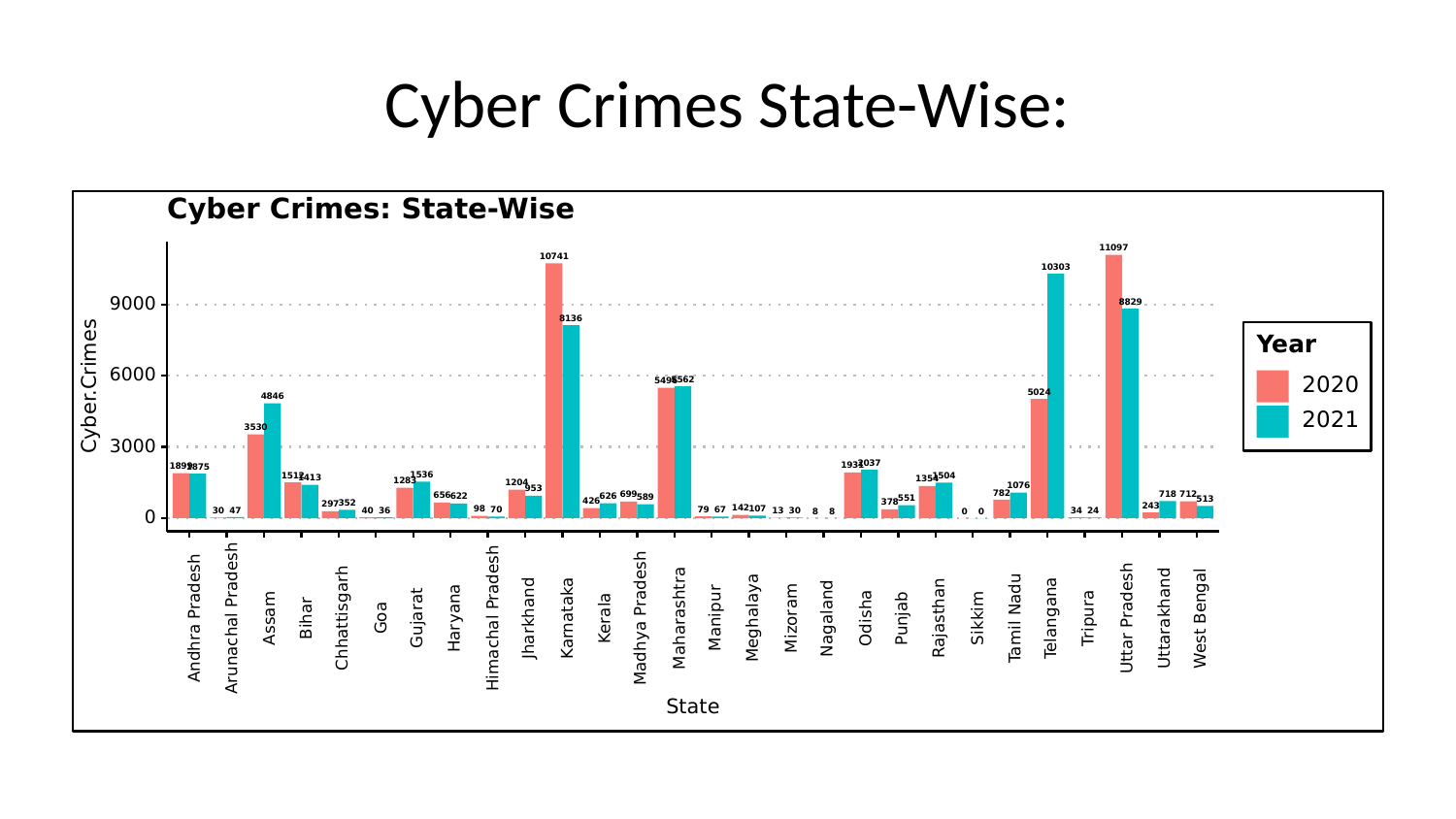

# Cyber Crimes State-Wise:

Cyber Crimes: State-Wise

11097
10741

10303

9000
8829

8136

Year
6000

5562
Cyber.Crimes
2020
5496

5024
4846

2021
3530

3000

2037
1931
1899
1875

1536

1512
1504

1413
1354
1283
1204

1076

953

782
718
712
699

656
626
622
589
551

513
426
378

352

297

243

142
107

98
79
70
67
40
47
36
34
30
30
24

13
8
8
0
0

0

Chhattisgarh
Gujarat
Madhya Pradesh
Manipur
Meghalaya
Nagaland
Punjab
Rajasthan
Telangana
Tripura
West Bengal
Jharkhand
Haryana
Andhra Pradesh
Arunachal Pradesh
Bihar
Himachal Pradesh
Karnataka
Kerala
Maharashtra
Mizoram
Odisha
Sikkim
Tamil Nadu
Uttar Pradesh
Uttarakhand
Goa
Assam
State